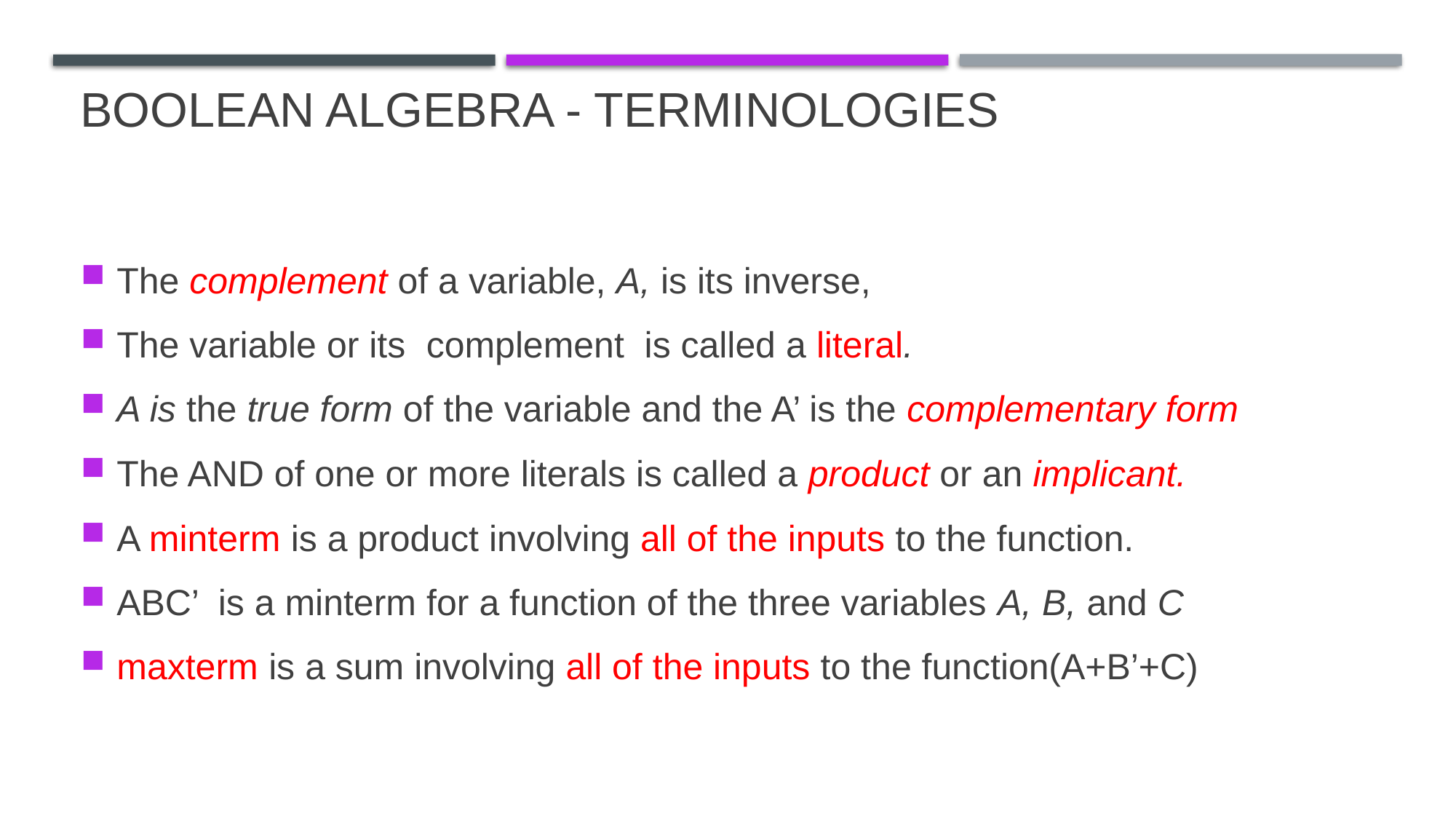

# BOOLEAN ALGEBRA - terminologies
The complement of a variable, A, is its inverse,
The variable or its  complement  is called a literal.
A is the true form of the variable and the A’ is the complementary form
The AND of one or more literals is called a product or an implicant.
A minterm is a product involving all of the inputs to the function.
ABC’  is a minterm for a function of the three variables A, B, and C
maxterm is a sum involving all of the inputs to the function(A+B’+C)